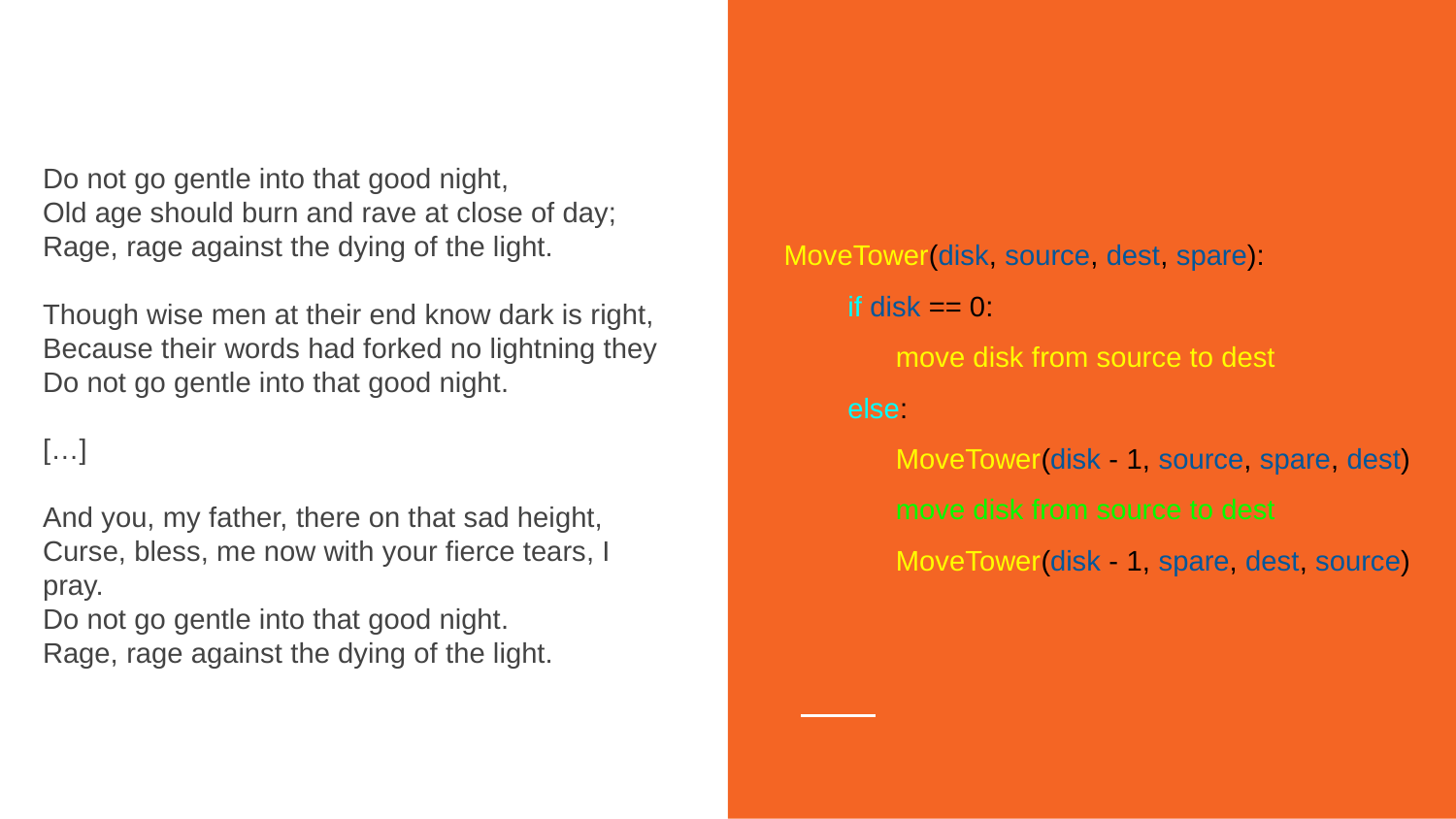

Do not go gentle into that good night,
Old age should burn and rave at close of day;
Rage, rage against the dying of the light.

Though wise men at their end know dark is right,
Because their words had forked no lightning they
Do not go gentle into that good night.

[…]

And you, my father, there on that sad height,
Curse, bless, me now with your fierce tears, I pray.
Do not go gentle into that good night.
Rage, rage against the dying of the light.
MoveTower(disk, source, dest, spare):
        if disk == 0:
              move disk from source to dest
        else:
              MoveTower(disk - 1, source, spare, dest)
              move disk from source to dest
              MoveTower(disk - 1, spare, dest, source)